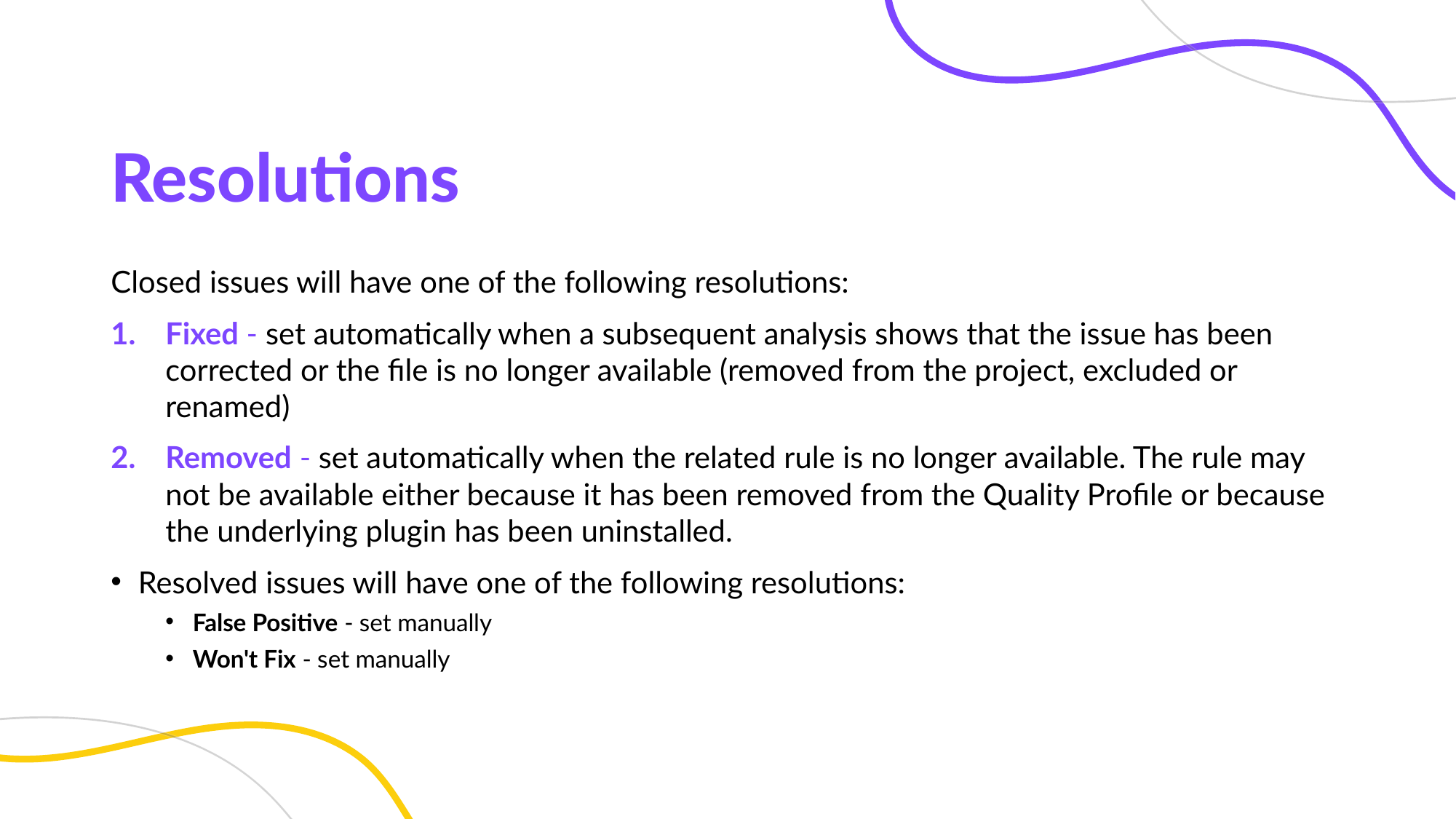

# Resolutions
Closed issues will have one of the following resolutions:
Fixed - set automatically when a subsequent analysis shows that the issue has been corrected or the file is no longer available (removed from the project, excluded or renamed)
Removed - set automatically when the related rule is no longer available. The rule may not be available either because it has been removed from the Quality Profile or because the underlying plugin has been uninstalled.
Resolved issues will have one of the following resolutions:
False Positive - set manually
Won't Fix - set manually